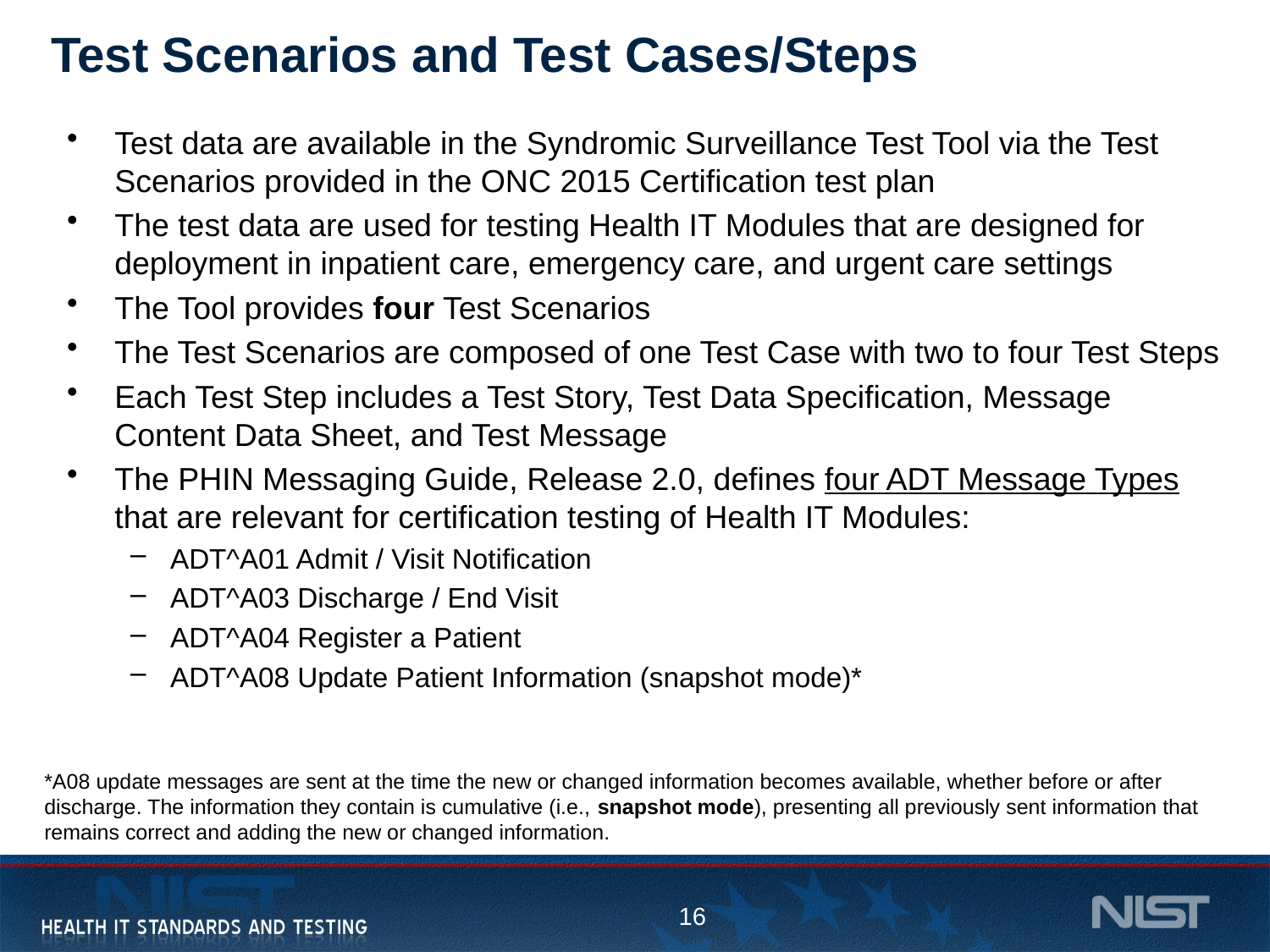

# Test Scenarios and Test Cases/Steps
Test data are available in the Syndromic Surveillance Test Tool via the Test Scenarios provided in the ONC 2015 Certification test plan
The test data are used for testing Health IT Modules that are designed for deployment in inpatient care, emergency care, and urgent care settings
The Tool provides four Test Scenarios
The Test Scenarios are composed of one Test Case with two to four Test Steps
Each Test Step includes a Test Story, Test Data Specification, Message Content Data Sheet, and Test Message
The PHIN Messaging Guide, Release 2.0, defines four ADT Message Types that are relevant for certification testing of Health IT Modules:
ADT^A01 Admit / Visit Notification
ADT^A03 Discharge / End Visit
ADT^A04 Register a Patient
ADT^A08 Update Patient Information (snapshot mode)*
*A08 update messages are sent at the time the new or changed information becomes available, whether before or after discharge. The information they contain is cumulative (i.e., snapshot mode), presenting all previously sent information that remains correct and adding the new or changed information.
16